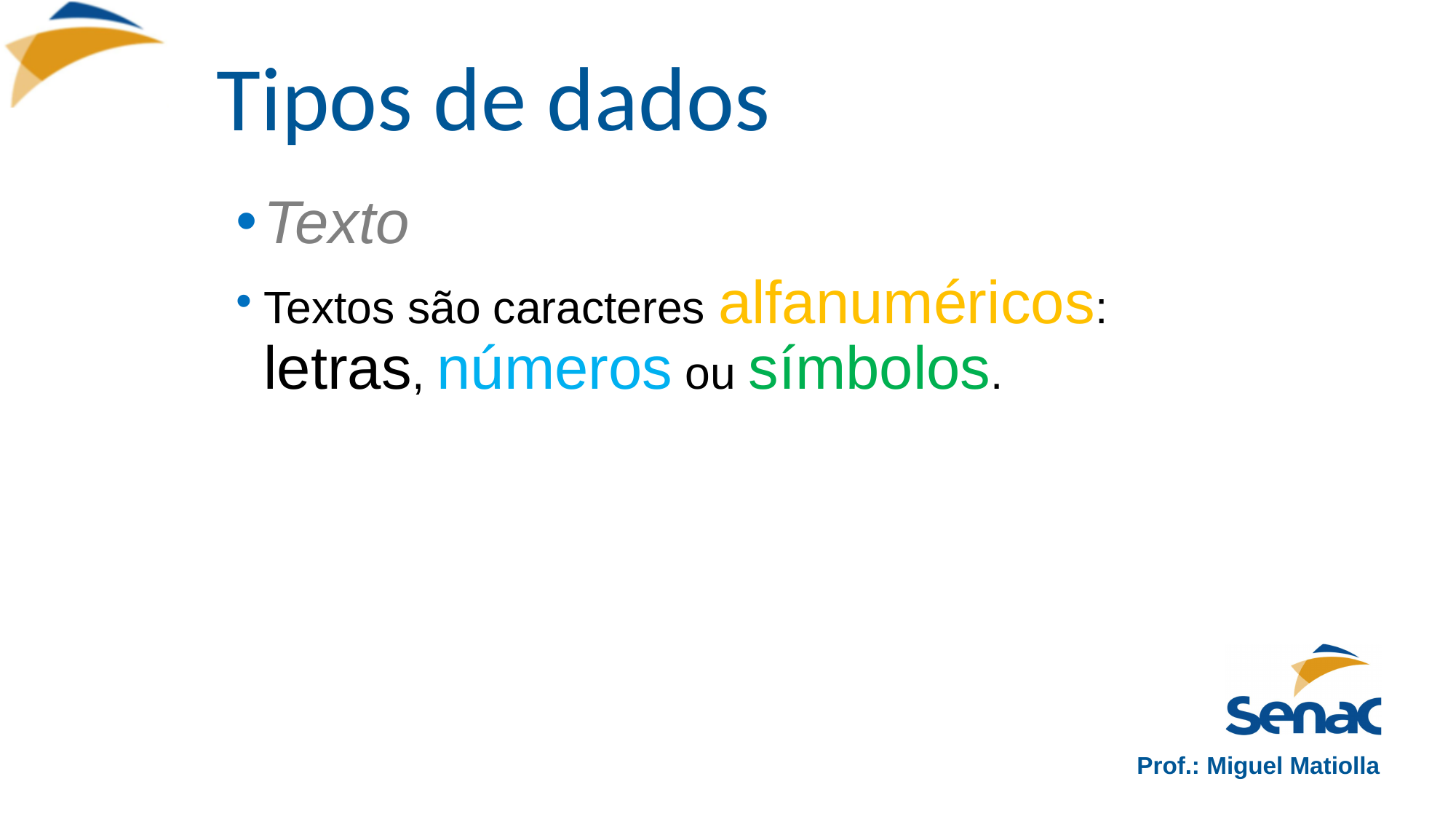

# Tipos de dados
Texto
Textos são caracteres alfanuméricos: letras, números ou símbolos.